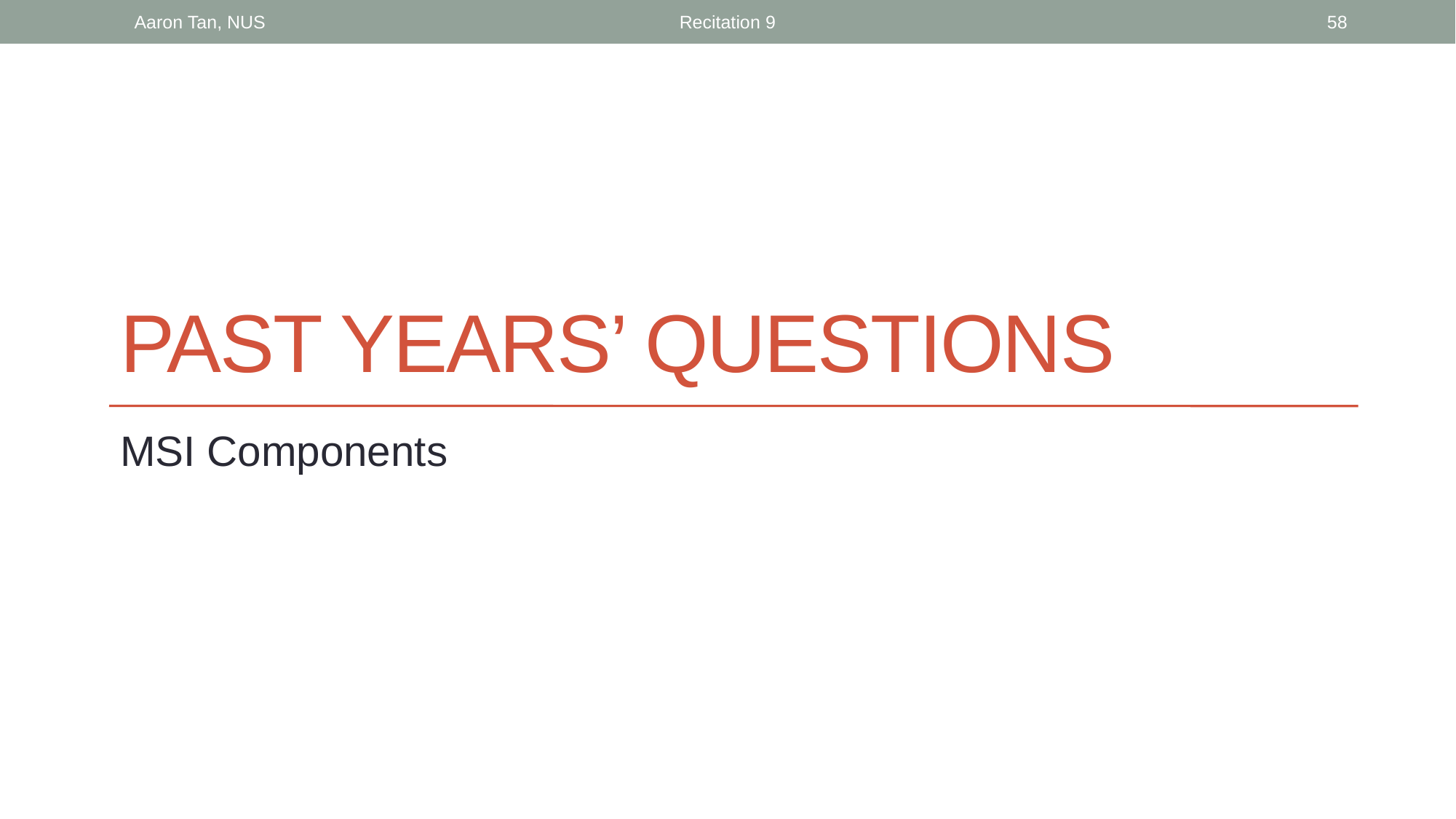

Aaron Tan, NUS
Recitation 9
58
# Past YEARs’ QUESTIONS
MSI Components